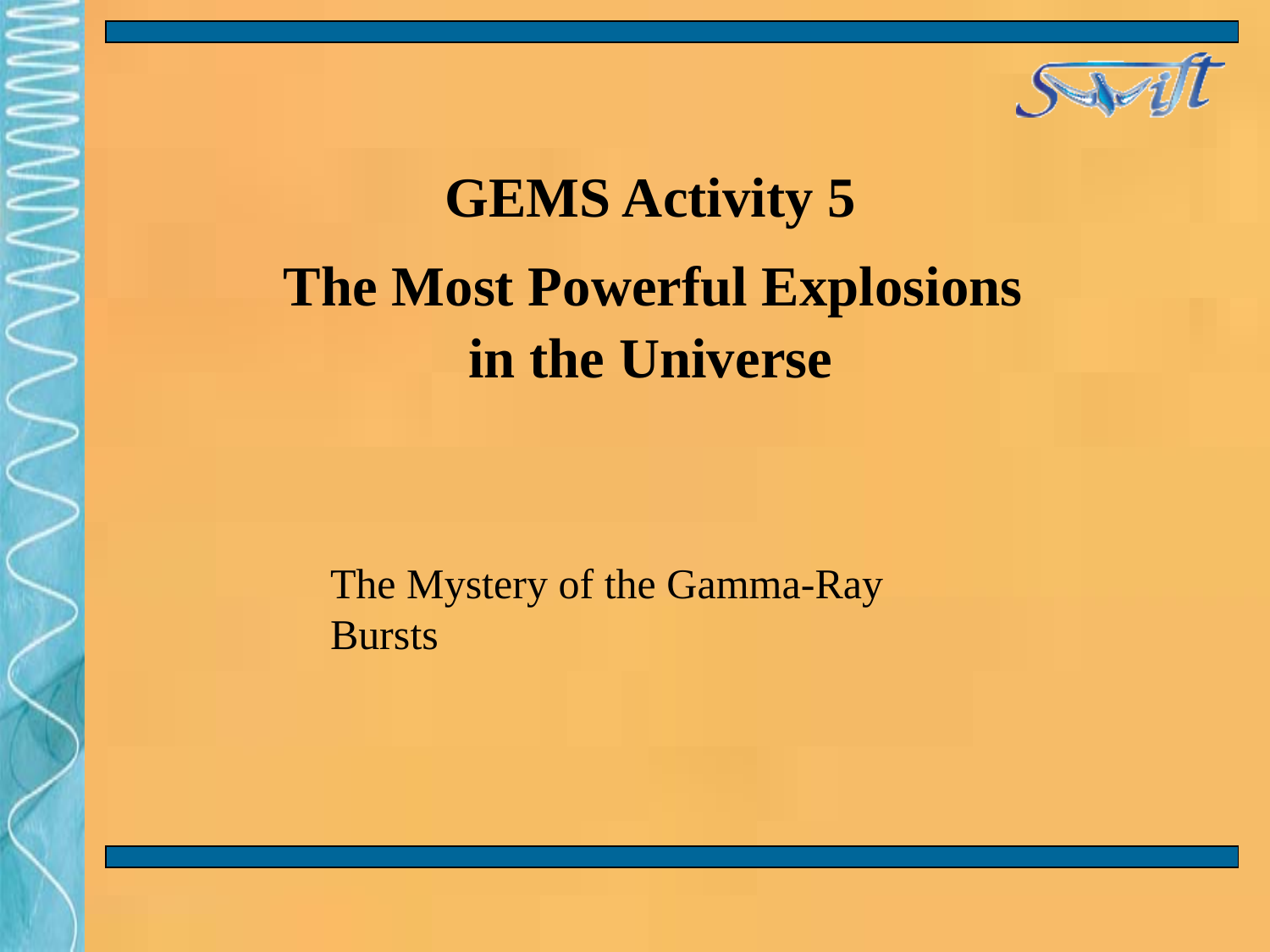

# GEMS Activity 5 The Most Powerful Explosions in the Universe
The Mystery of the Gamma-Ray Bursts